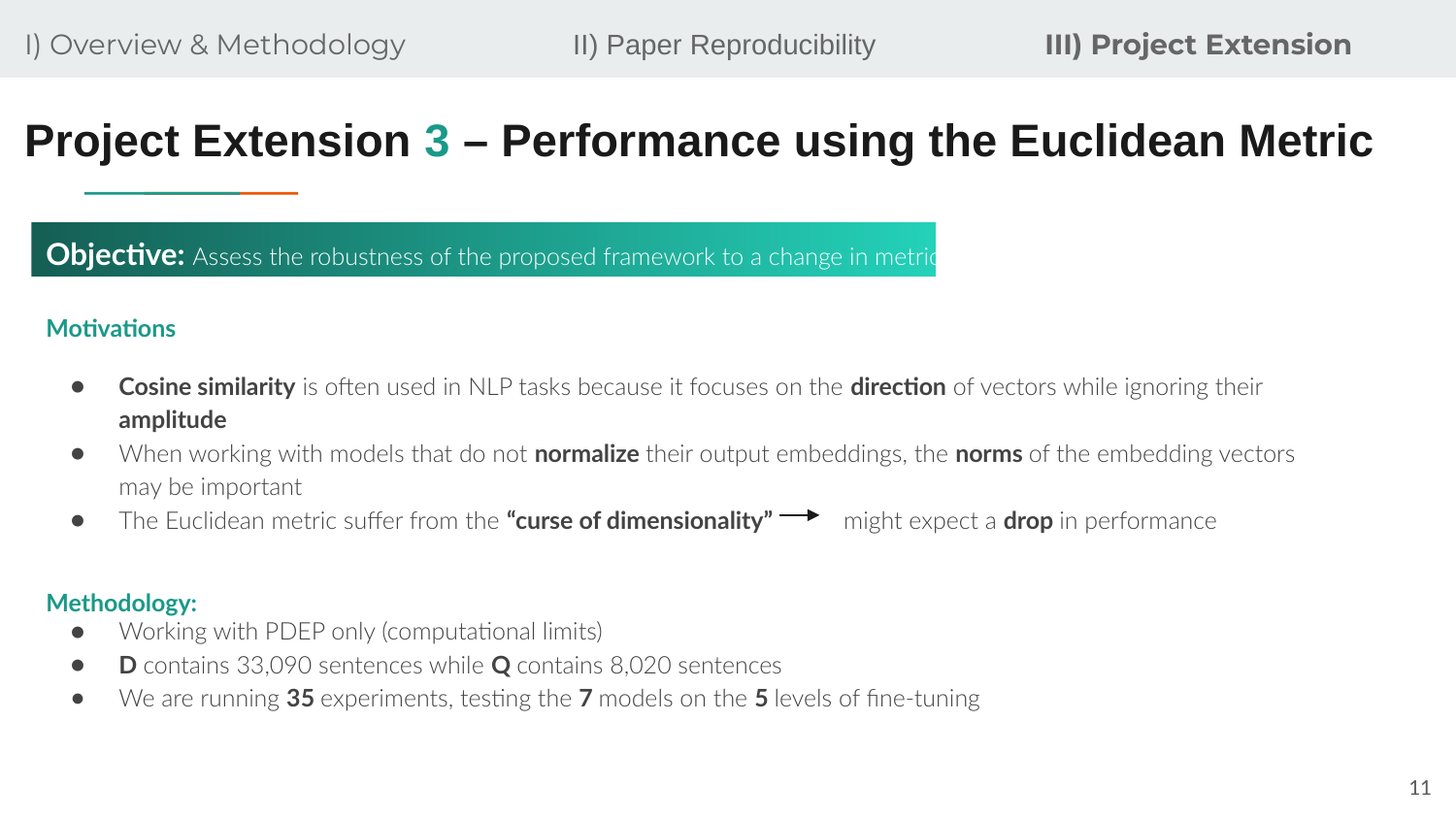

I) Overview & Methodology                     II) Paper Reproducibility                     III) Project Extension
# Project Extension 3 – Performance using the Euclidean Metric
Objective: Assess the robustness of the proposed framework to a change in metric

Motivations
Cosine similarity is often used in NLP tasks because it focuses on the direction of vectors while ignoring their amplitude
When working with models that do not normalize their output embeddings, the norms of the embedding vectors may be important
The Euclidean metric suffer from the “curse of dimensionality”            might expect a drop in performance
Methodology:
Working with PDEP only (computational limits)
D contains 33,090 sentences while Q contains 8,020 sentences
We are running 35 experiments, testing the 7 models on the 5 levels of fine-tuning
11